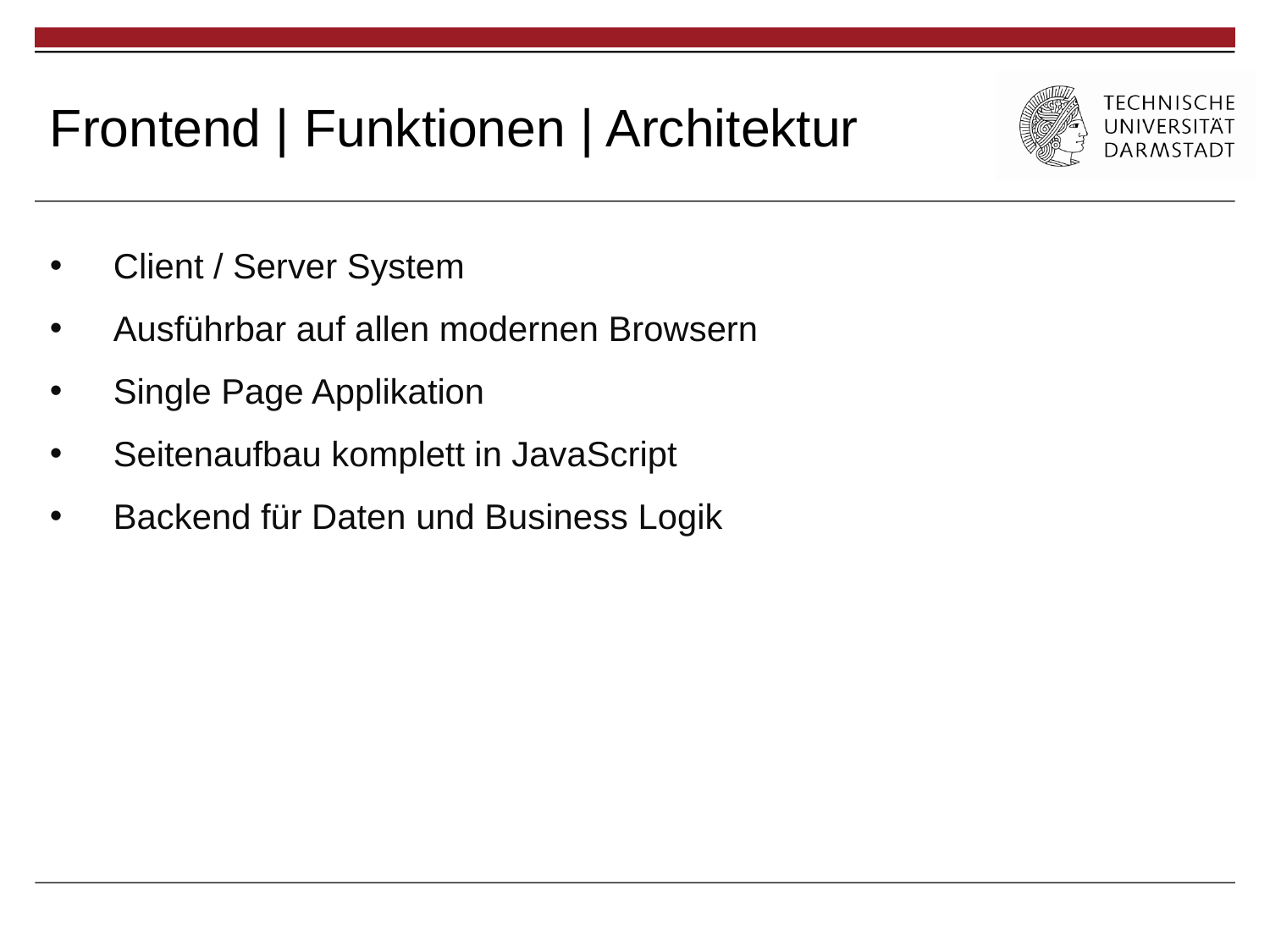

# Frontend | Funktionen | Architektur
Client / Server System
Ausführbar auf allen modernen Browsern
Single Page Applikation
Seitenaufbau komplett in JavaScript
Backend für Daten und Business Logik